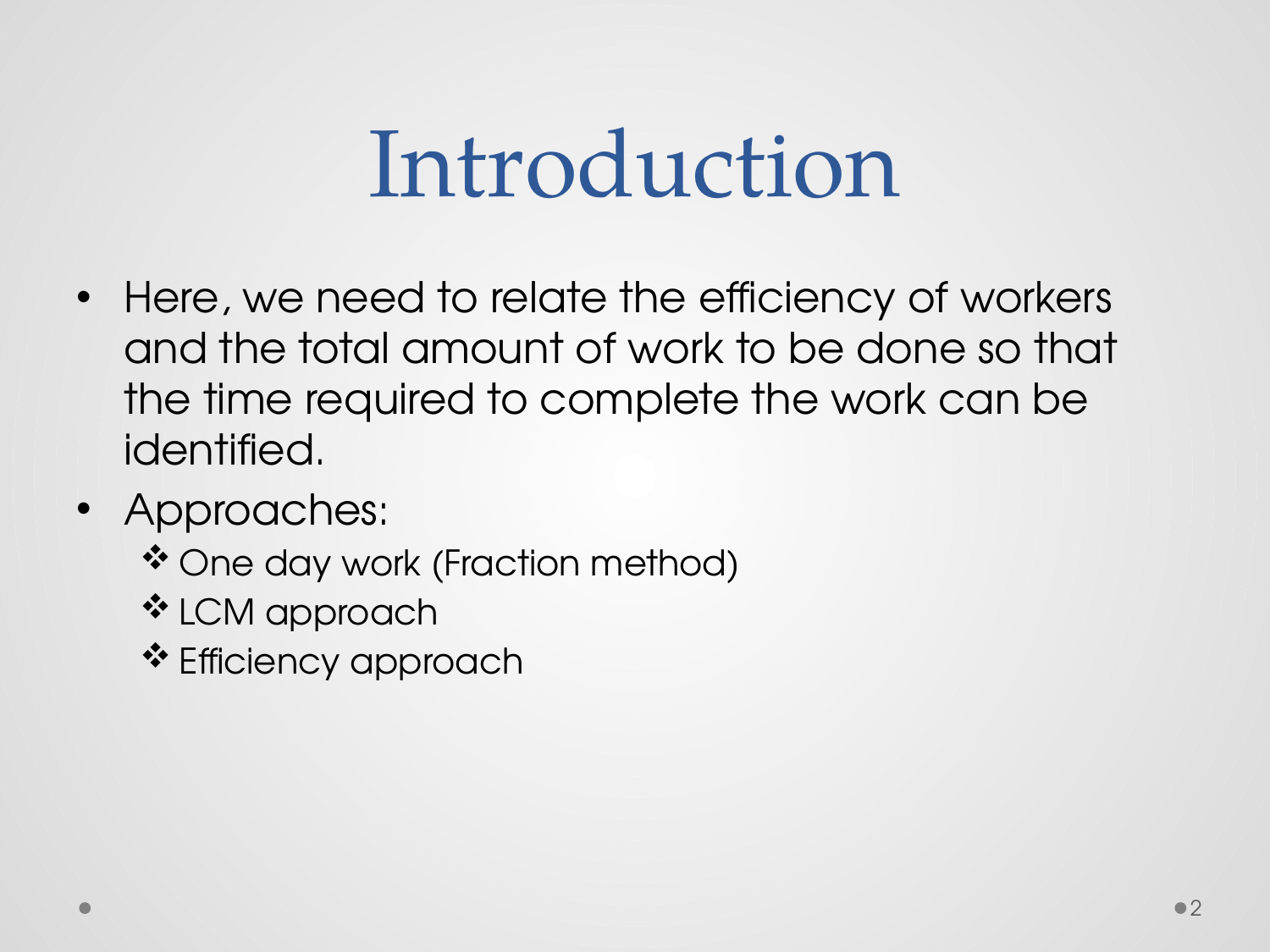

# Introduction
Here, we need to relate the efficiency of workers and the total amount of work to be done so that the time required to complete the work can be identified.
Approaches:
One day work (Fraction method)
LCM approach
Efficiency approach
2